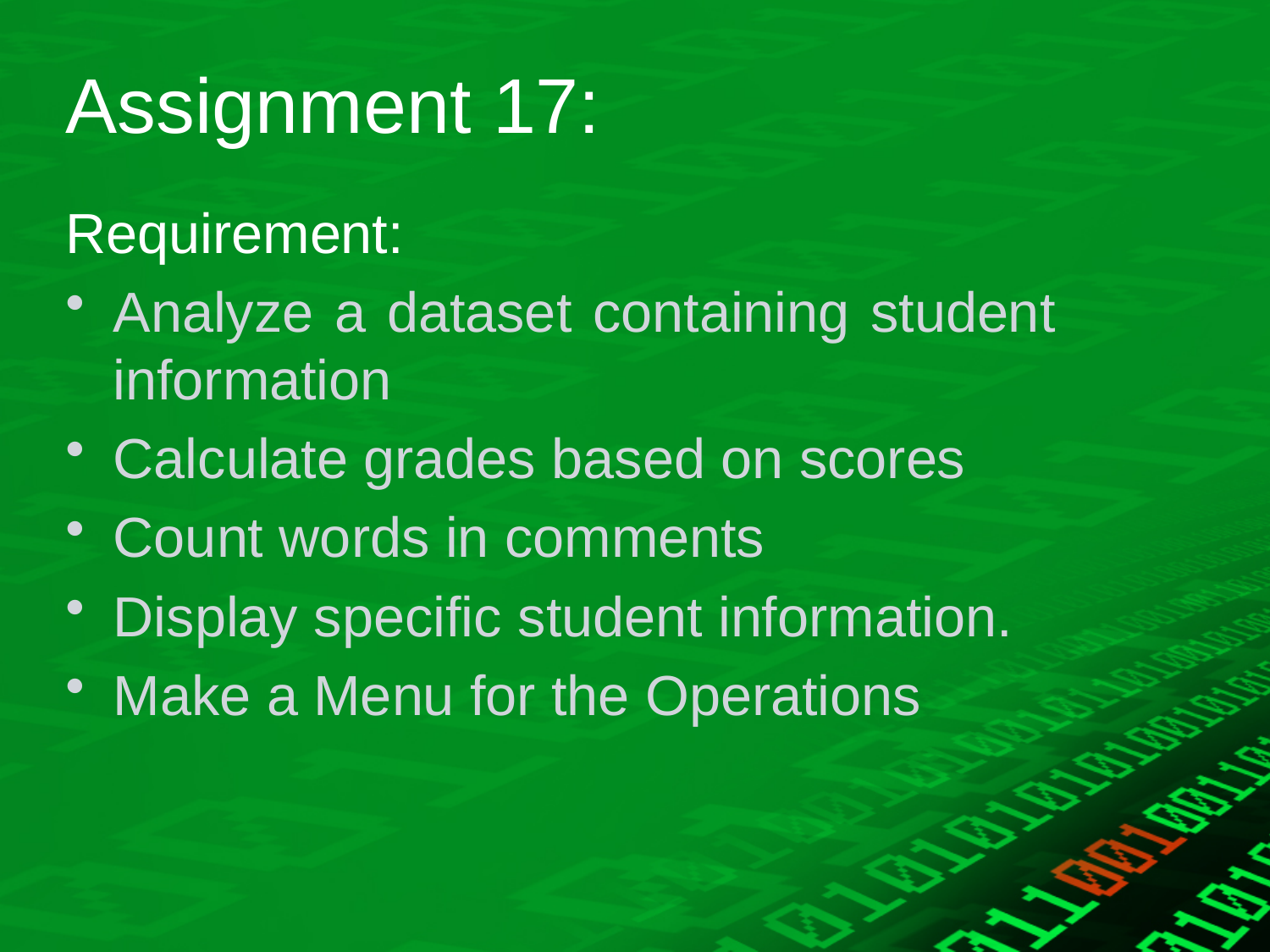

# Assignment 17:
Requirement:
Analyze a dataset containing student information
Calculate grades based on scores
Count words in comments
Display specific student information.
Make a Menu for the Operations